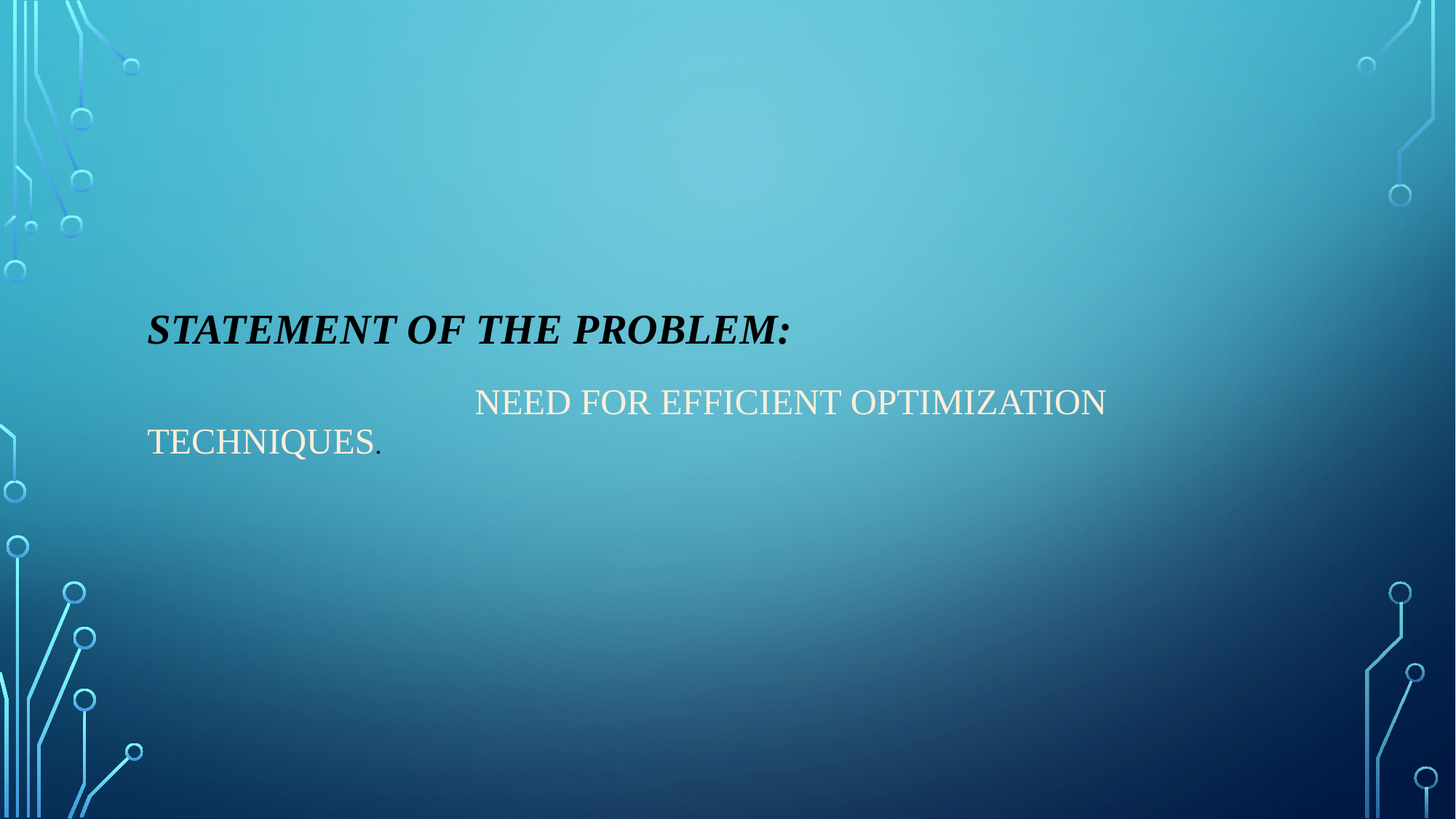

# Statement of the problem: Need for efficient optimization techniques.